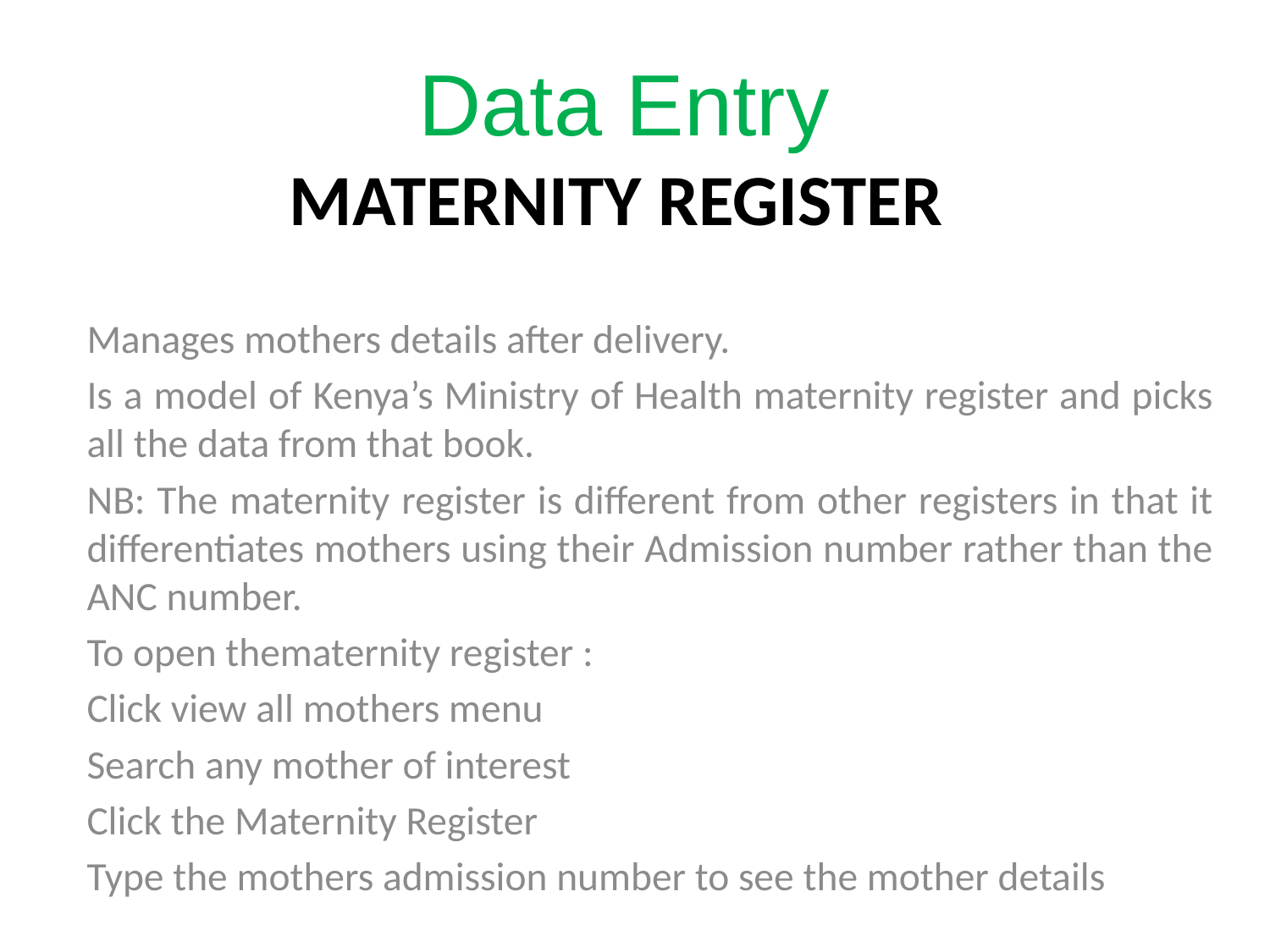

# Data Entry MATERNITY REGISTER
Manages mothers details after delivery.
Is a model of Kenya’s Ministry of Health maternity register and picks all the data from that book.
NB: The maternity register is different from other registers in that it differentiates mothers using their Admission number rather than the ANC number.
To open thematernity register :
Click view all mothers menu
Search any mother of interest
Click the Maternity Register
Type the mothers admission number to see the mother details